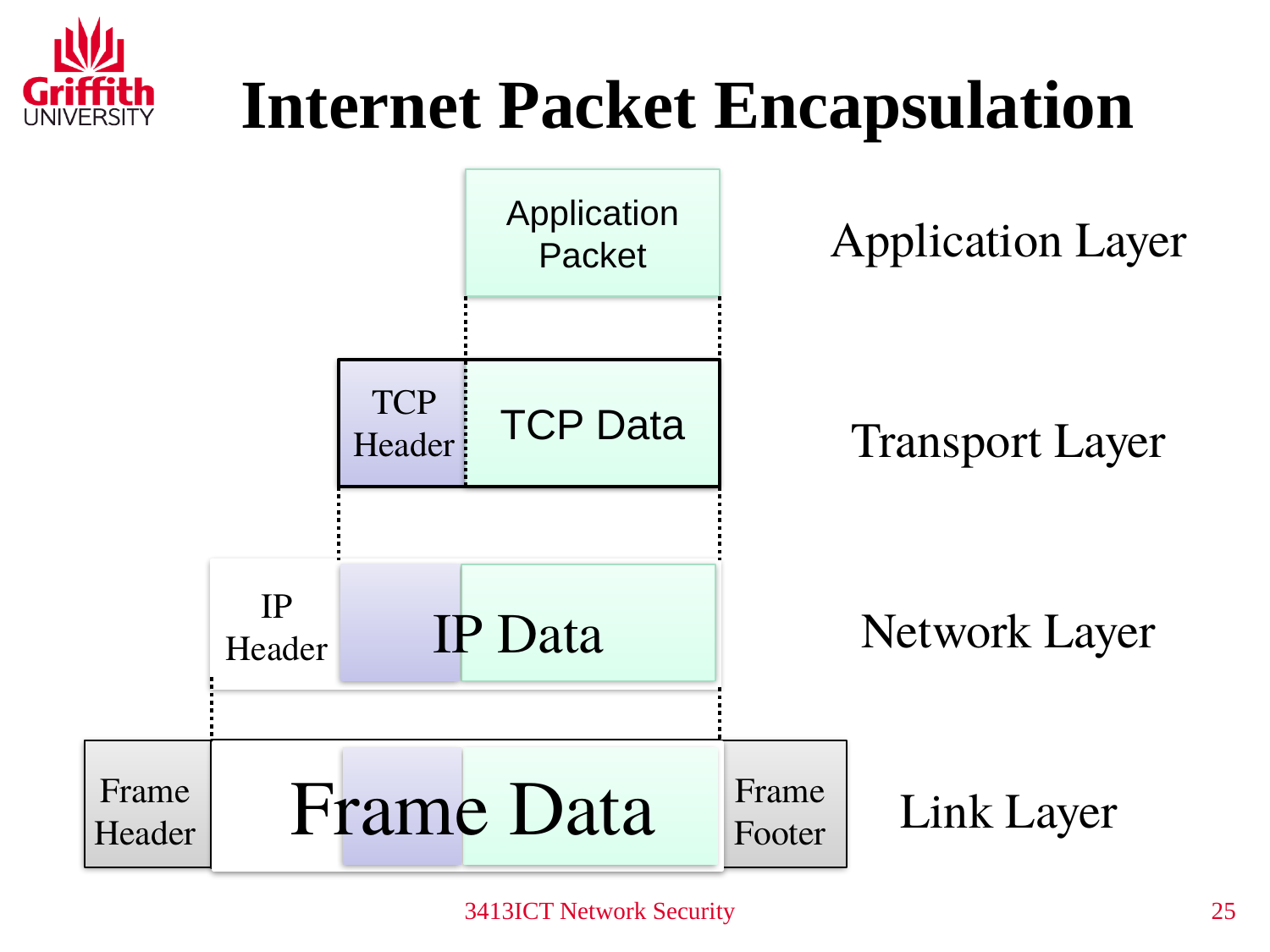

Internet Packet Encapsulation
Application Packet
Application Layer

TCP Data

TCP
Header
Transport Layer

IP
Header
IP Data
Network Layer

Frame Data
Frame
Header
Frame
Footer
Link Layer
3413ICT Network Security
25